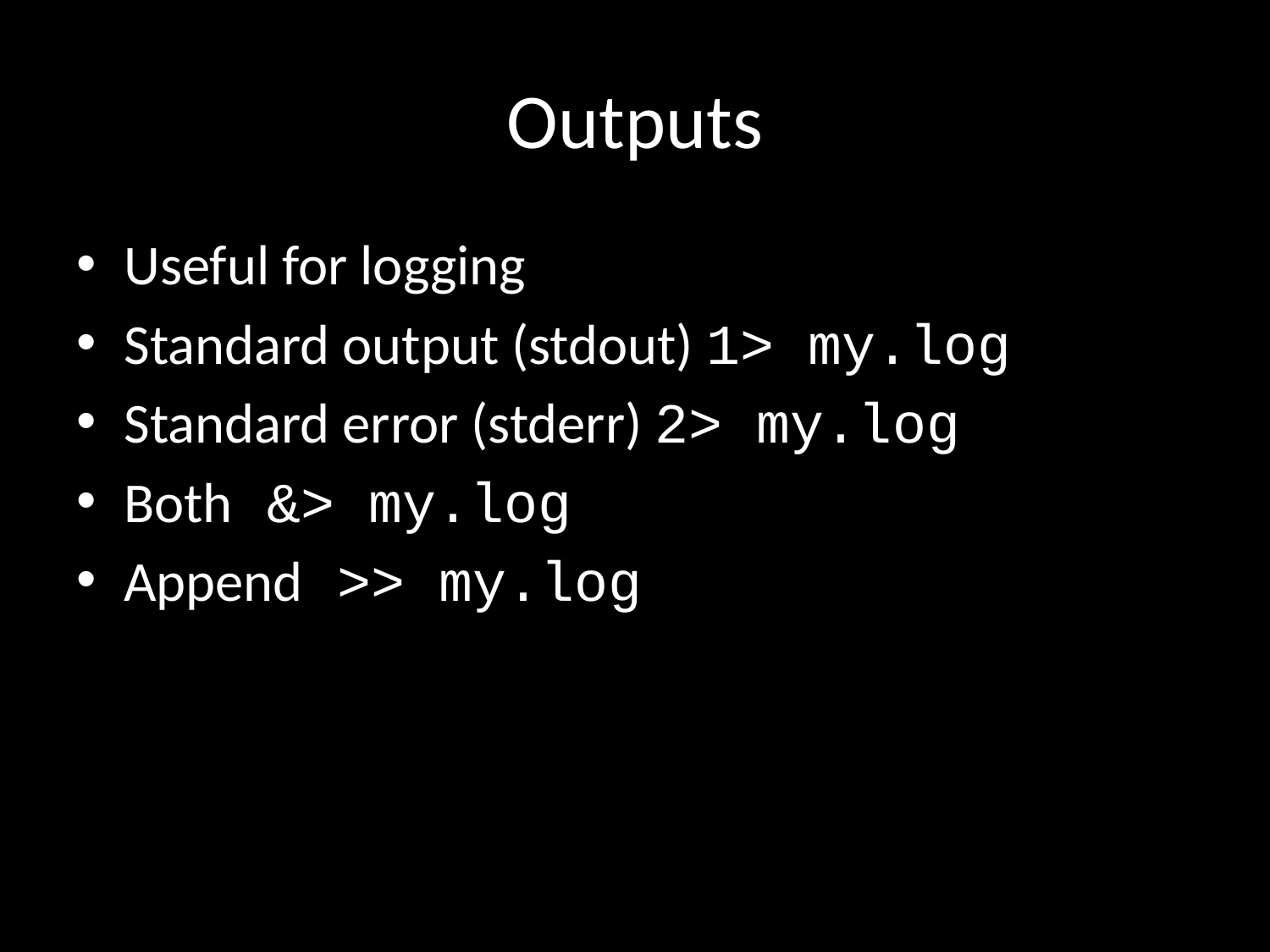

# Outputs
Useful for logging
Standard output (stdout) 1> my.log
Standard error (stderr) 2> my.log
Both &> my.log
Append >> my.log